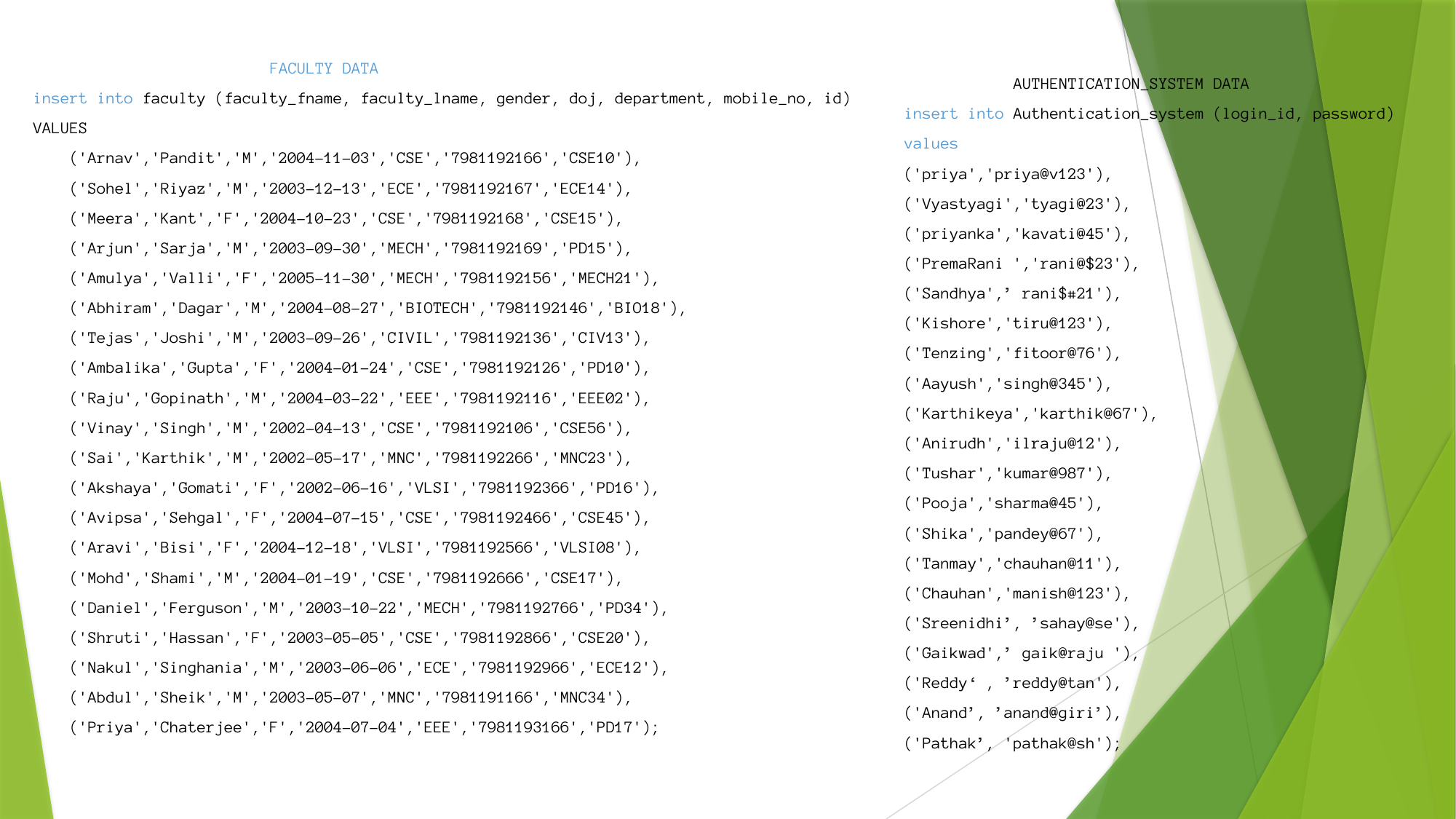

FACULTY DATA
insert into faculty (faculty_fname, faculty_lname, gender, doj, department, mobile_no, id)
VALUES
    ('Arnav','Pandit','M','2004-11-03','CSE','7981192166','CSE10'),
    ('Sohel','Riyaz','M','2003-12-13','ECE','7981192167','ECE14'),
    ('Meera','Kant','F','2004-10-23','CSE','7981192168','CSE15'),
    ('Arjun','Sarja','M','2003-09-30','MECH','7981192169','PD15'),
    ('Amulya','Valli','F','2005-11-30','MECH','7981192156','MECH21'),
    ('Abhiram','Dagar','M','2004-08-27','BIOTECH','7981192146','BIO18'),
    ('Tejas','Joshi','M','2003-09-26','CIVIL','7981192136','CIV13'),
    ('Ambalika','Gupta','F','2004-01-24','CSE','7981192126','PD10'),
    ('Raju','Gopinath','M','2004-03-22','EEE','7981192116','EEE02'),
    ('Vinay','Singh','M','2002-04-13','CSE','7981192106','CSE56'),
    ('Sai','Karthik','M','2002-05-17','MNC','7981192266','MNC23'),
    ('Akshaya','Gomati','F','2002-06-16','VLSI','7981192366','PD16'),
    ('Avipsa','Sehgal','F','2004-07-15','CSE','7981192466','CSE45'),
    ('Aravi','Bisi','F','2004-12-18','VLSI','7981192566','VLSI08'),
    ('Mohd','Shami','M','2004-01-19','CSE','7981192666','CSE17'),
    ('Daniel','Ferguson','M','2003-10-22','MECH','7981192766','PD34'),
    ('Shruti','Hassan','F','2003-05-05','CSE','7981192866','CSE20'),
    ('Nakul','Singhania','M','2003-06-06','ECE','7981192966','ECE12'),
    ('Abdul','Sheik','M','2003-05-07','MNC','7981191166','MNC34'),
    ('Priya','Chaterjee','F','2004-07-04','EEE','7981193166','PD17');

            AUTHENTICATION_SYSTEM DATA
insert into Authentication_system (login_id, password)
values
('priya','priya@v123'),
('Vyastyagi','tyagi@23'),
('priyanka','kavati@45'),
('PremaRani ','rani@$23'),
('Sandhya',’ rani$#21'),
('Kishore','tiru@123'),
('Tenzing','fitoor@76'),
('Aayush','singh@345'),
('Karthikeya','karthik@67'),
('Anirudh','ilraju@12'),
('Tushar','kumar@987'),
('Pooja','sharma@45'),
('Shika','pandey@67'),
('Tanmay','chauhan@11'),
('Chauhan','manish@123'),
('Sreenidhi’, ’sahay@se'),
('Gaikwad',’ gaik@raju '),
('Reddy‘ , ’reddy@tan'),
('Anand’, ’anand@giri’),
('Pathak’, 'pathak@sh');